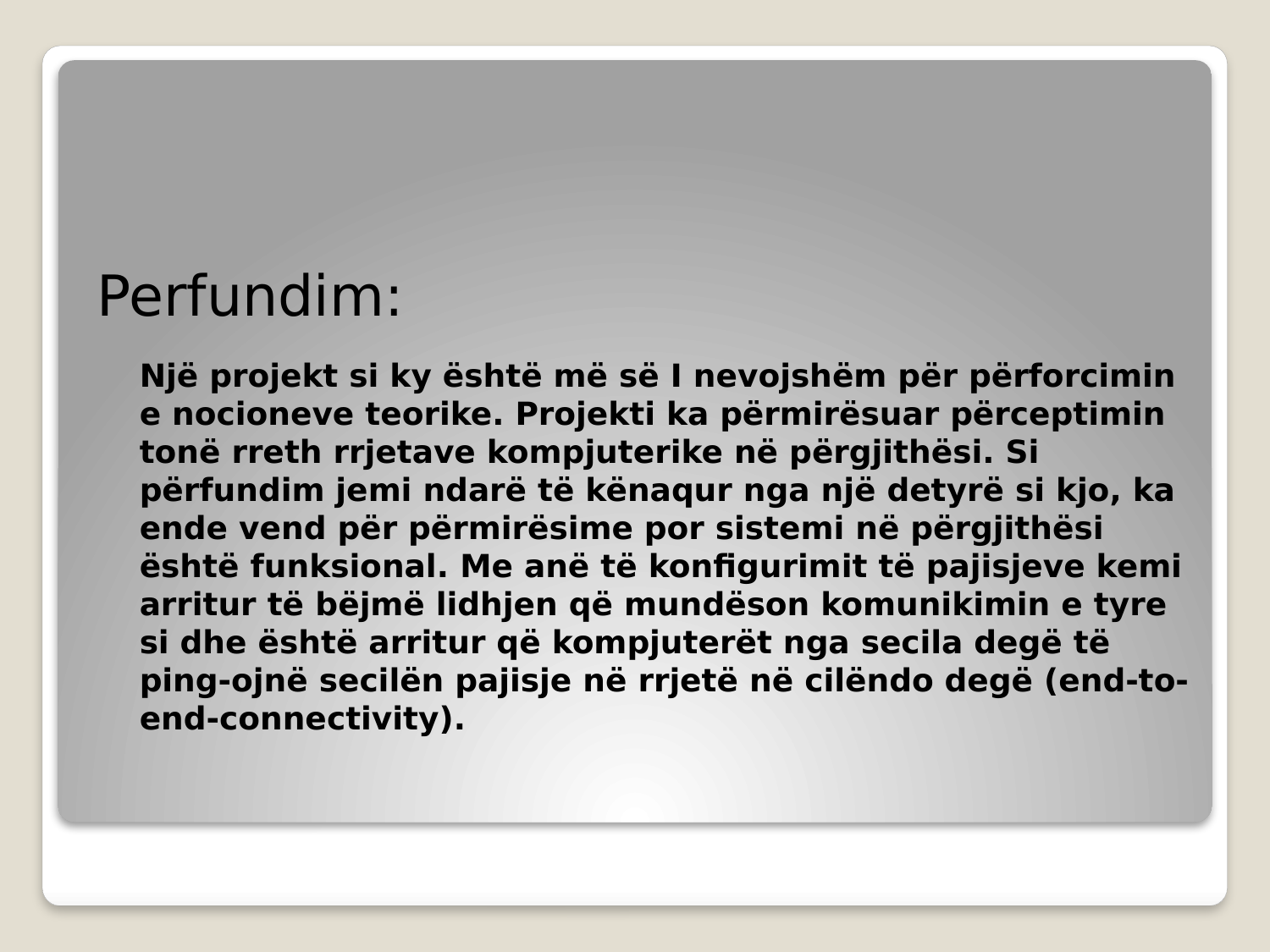

Perfundim:
# Një projekt si ky është më së I nevojshëm për përforcimin e nocioneve teorike. Projekti ka përmirësuar përceptimin tonë rreth rrjetave kompjuterike në përgjithësi. Si përfundim jemi ndarë të kënaqur nga një detyrë si kjo, ka ende vend për përmirësime por sistemi në përgjithësi është funksional. Me anë të konfigurimit të pajisjeve kemi arritur të bëjmë lidhjen që mundëson komunikimin e tyre si dhe është arritur që kompjuterët nga secila degë të ping-ojnë secilën pajisje në rrjetë në cilëndo degë (end-to-end-connectivity).